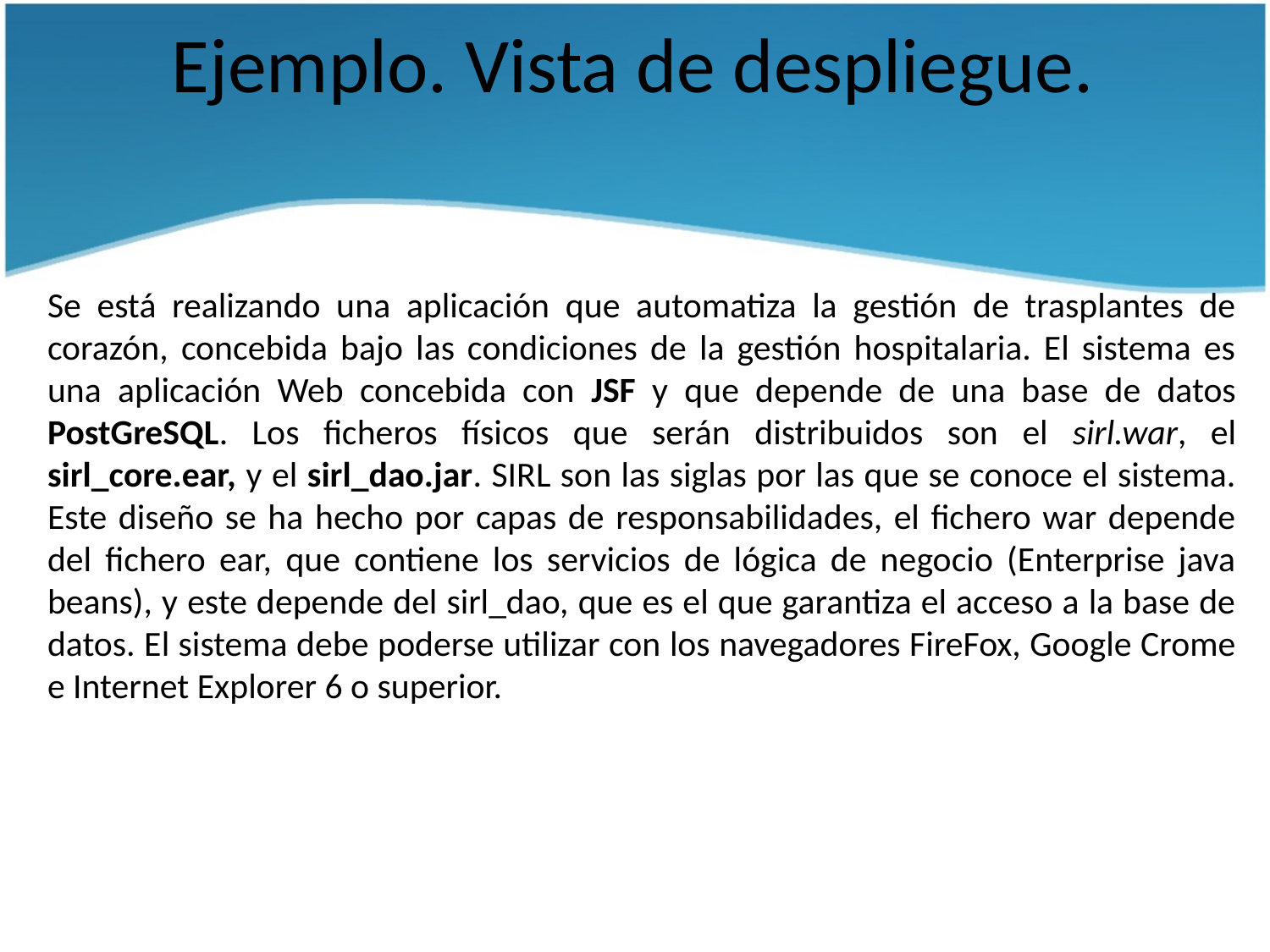

Ejemplo. Vista de despliegue.
Se está realizando una aplicación que automatiza la gestión de trasplantes de corazón, concebida bajo las condiciones de la gestión hospitalaria. El sistema es una aplicación Web concebida con JSF y que depende de una base de datos PostGreSQL. Los ficheros físicos que serán distribuidos son el sirl.war, el sirl_core.ear, y el sirl_dao.jar. SIRL son las siglas por las que se conoce el sistema. Este diseño se ha hecho por capas de responsabilidades, el fichero war depende del fichero ear, que contiene los servicios de lógica de negocio (Enterprise java beans), y este depende del sirl_dao, que es el que garantiza el acceso a la base de datos. El sistema debe poderse utilizar con los navegadores FireFox, Google Crome e Internet Explorer 6 o superior.